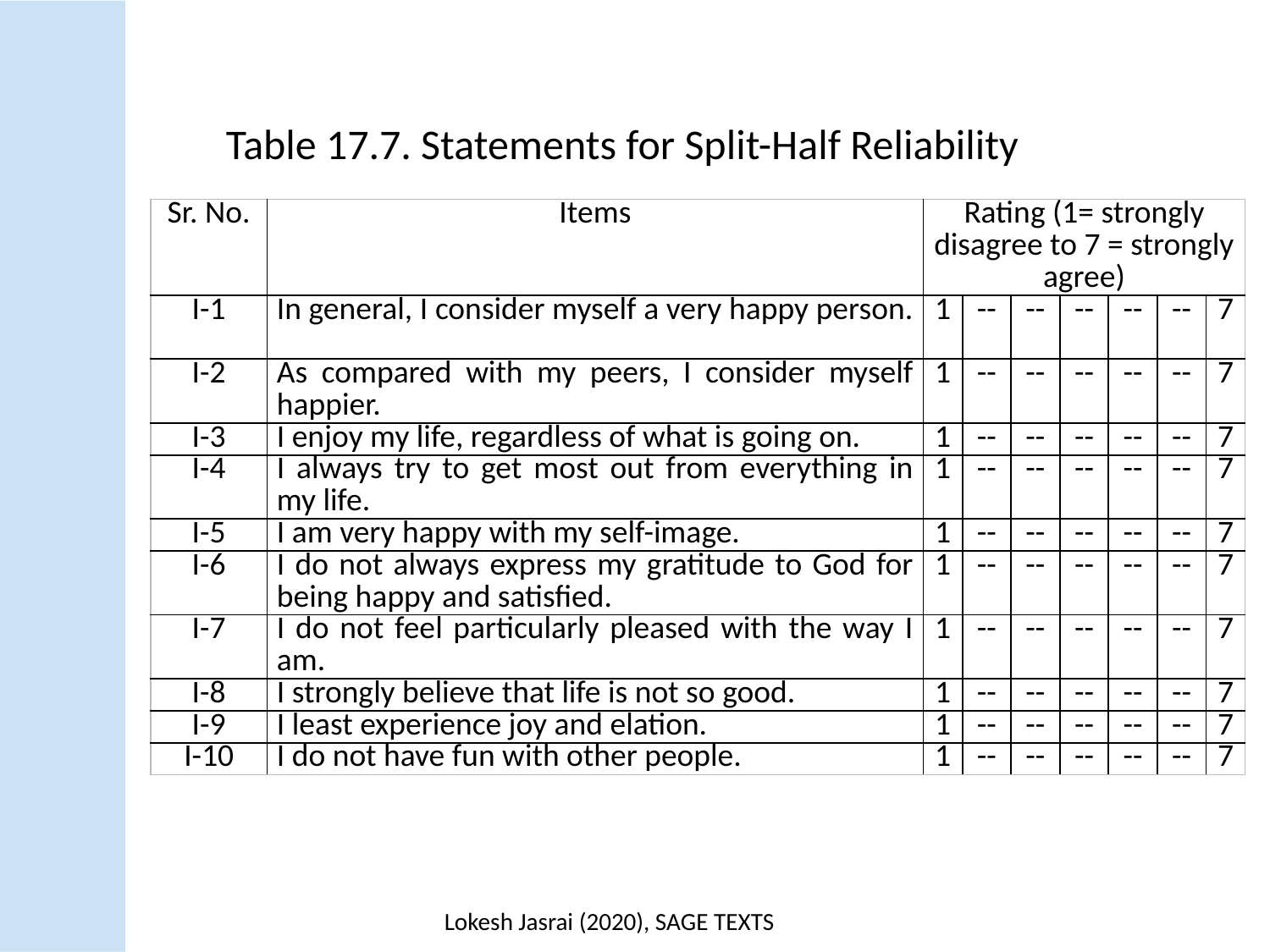

Table 17.7. Statements for Split-Half Reliability
| Sr. No. | Items | Rating (1= strongly disagree to 7 = strongly agree) |  |  |  |  |  |  |
| --- | --- | --- | --- | --- | --- | --- | --- | --- |
| I-1 | In general, I consider myself a very happy person. | 1 | -- | -- | -- | -- | -- | 7 |
| I-2 | As compared with my peers, I consider myself happier. | 1 | -- | -- | -- | -- | -- | 7 |
| I-3 | I enjoy my life, regardless of what is going on. | 1 | -- | -- | -- | -- | -- | 7 |
| I-4 | I always try to get most out from everything in my life. | 1 | -- | -- | -- | -- | -- | 7 |
| I-5 | I am very happy with my self-image. | 1 | -- | -- | -- | -- | -- | 7 |
| I-6 | I do not always express my gratitude to God for being happy and satisfied. | 1 | -- | -- | -- | -- | -- | 7 |
| I-7 | I do not feel particularly pleased with the way I am. | 1 | -- | -- | -- | -- | -- | 7 |
| I-8 | I strongly believe that life is not so good. | 1 | -- | -- | -- | -- | -- | 7 |
| I-9 | I least experience joy and elation. | 1 | -- | -- | -- | -- | -- | 7 |
| I-10 | I do not have fun with other people. | 1 | -- | -- | -- | -- | -- | 7 |
Lokesh Jasrai (2020), SAGE TEXTS